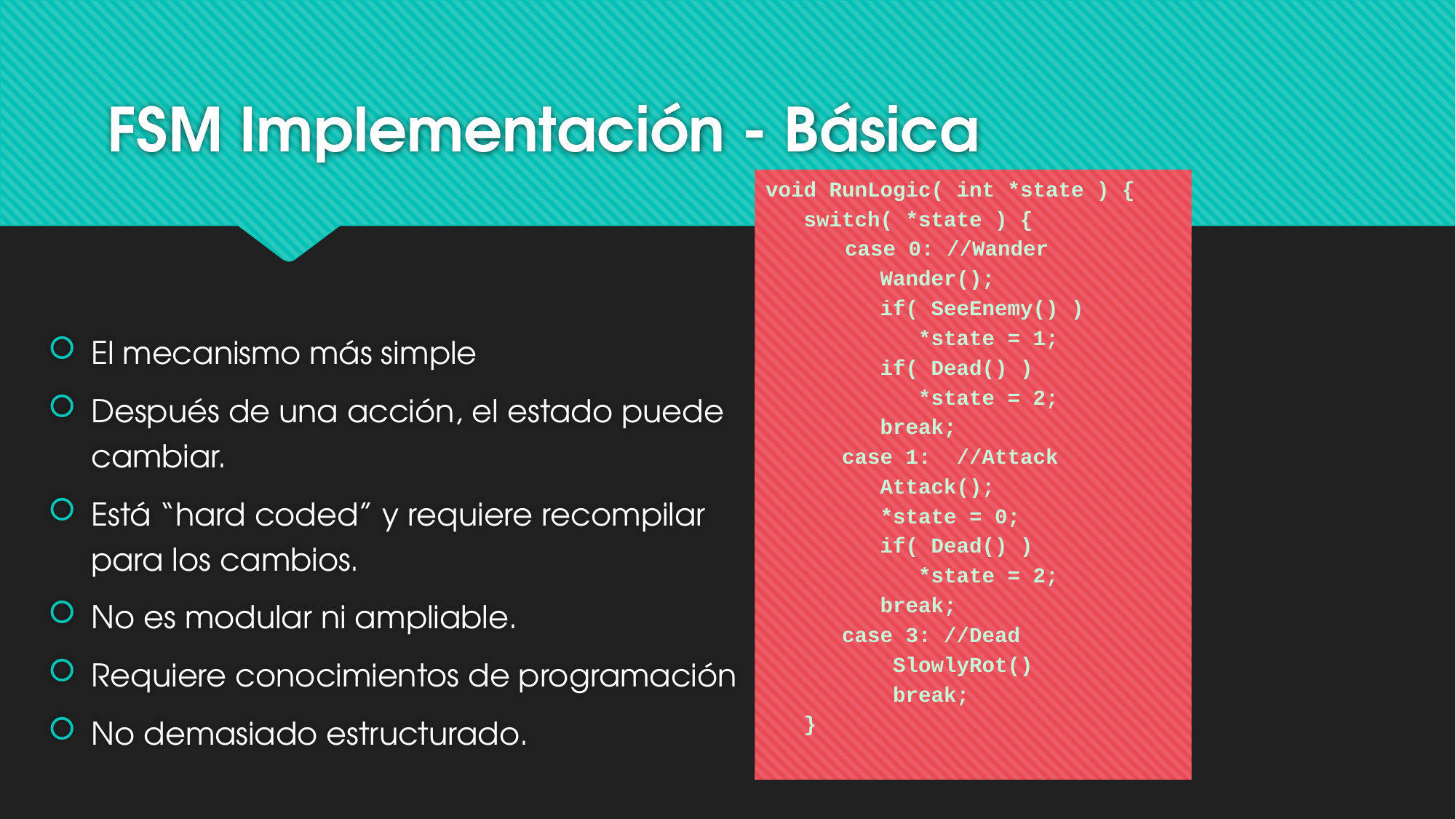

# FSM Implementación - Básica
void RunLogic( int *state ) {
   switch( *state ) {
	   case 0: //Wander
         Wander();
         if( SeeEnemy() )
            *state = 1;
         if( Dead() )
            *state = 2;
         break;
      case 1:  //Attack
         Attack();
         *state = 0;
         if( Dead() )
            *state = 2;
         break;
      case 3: //Dead
          SlowlyRot()
          break;
   }
El mecanismo más simple
Después de una acción, el estado puede cambiar.
Está “hard coded” y requiere recompilar para los cambios.
No es modular ni ampliable.
Requiere conocimientos de programación
No demasiado estructurado.